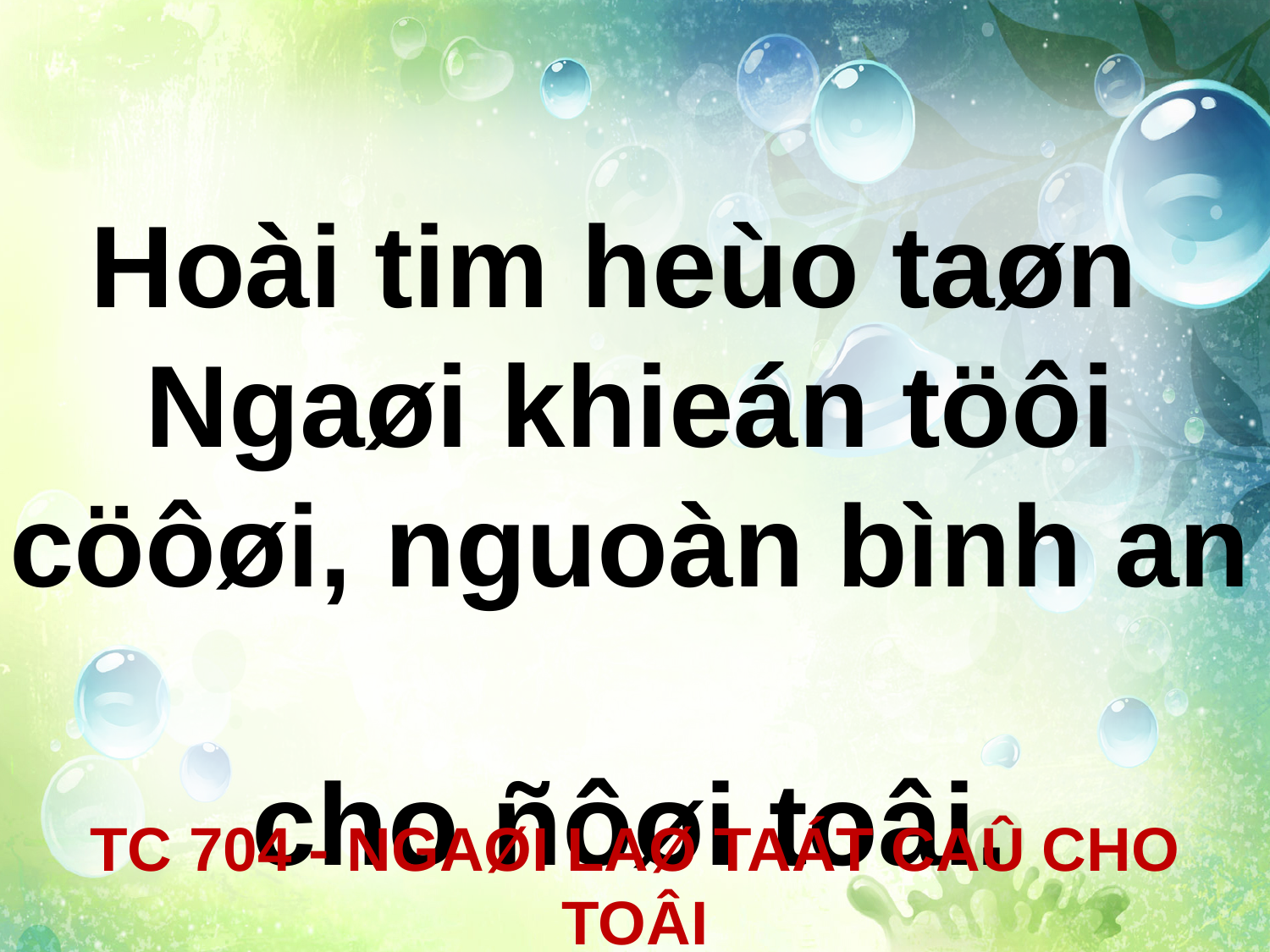

Hoài tim heùo taøn
Ngaøi khieán töôi cöôøi, nguoàn bình an
cho ñôøi toâi.
TC 704 - NGAØI LAØ TAÁT CAÛ CHO TOÂI